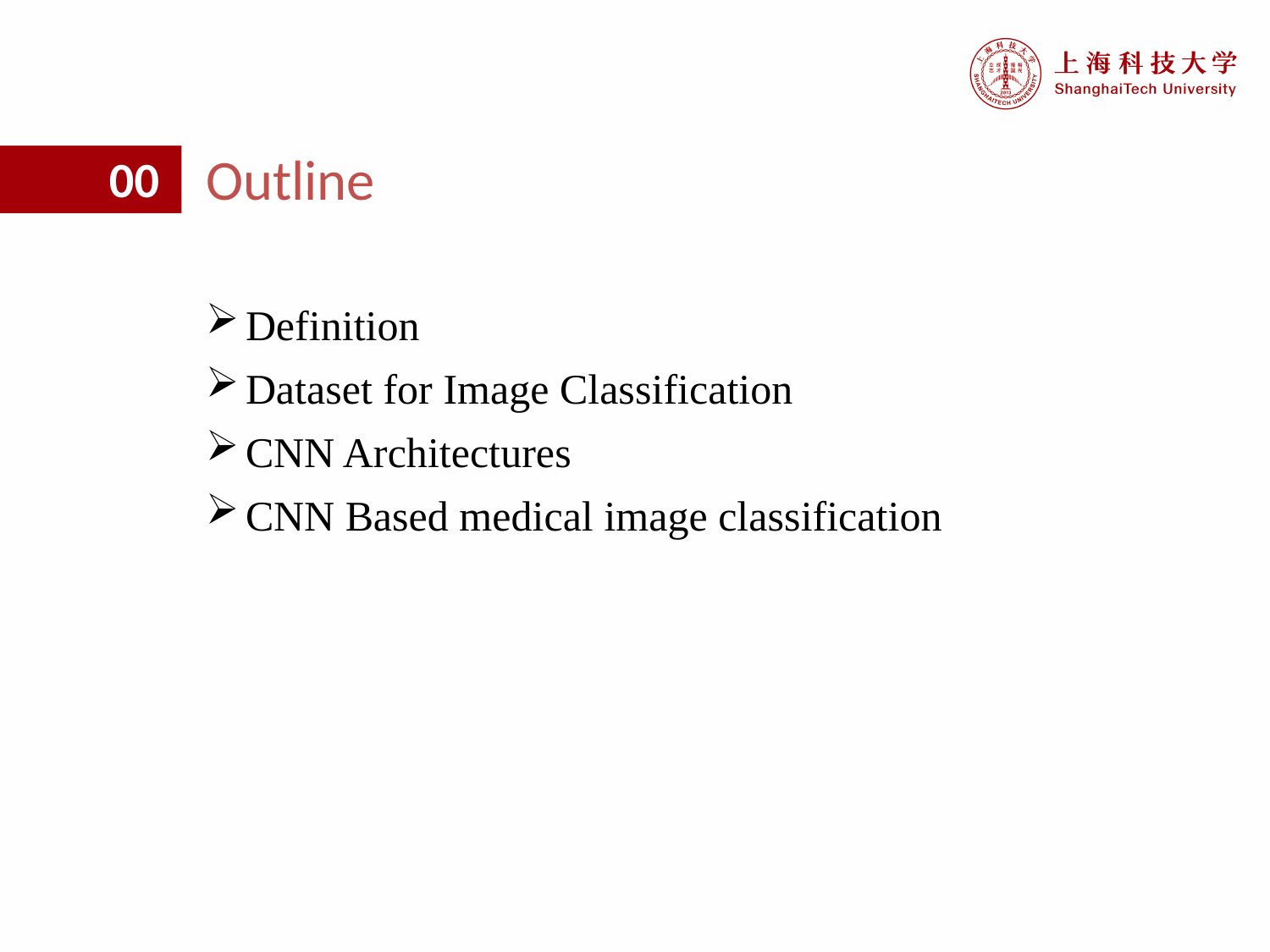

Outline
00
Definition
Dataset for Image Classification
CNN Architectures
CNN Based medical image classification